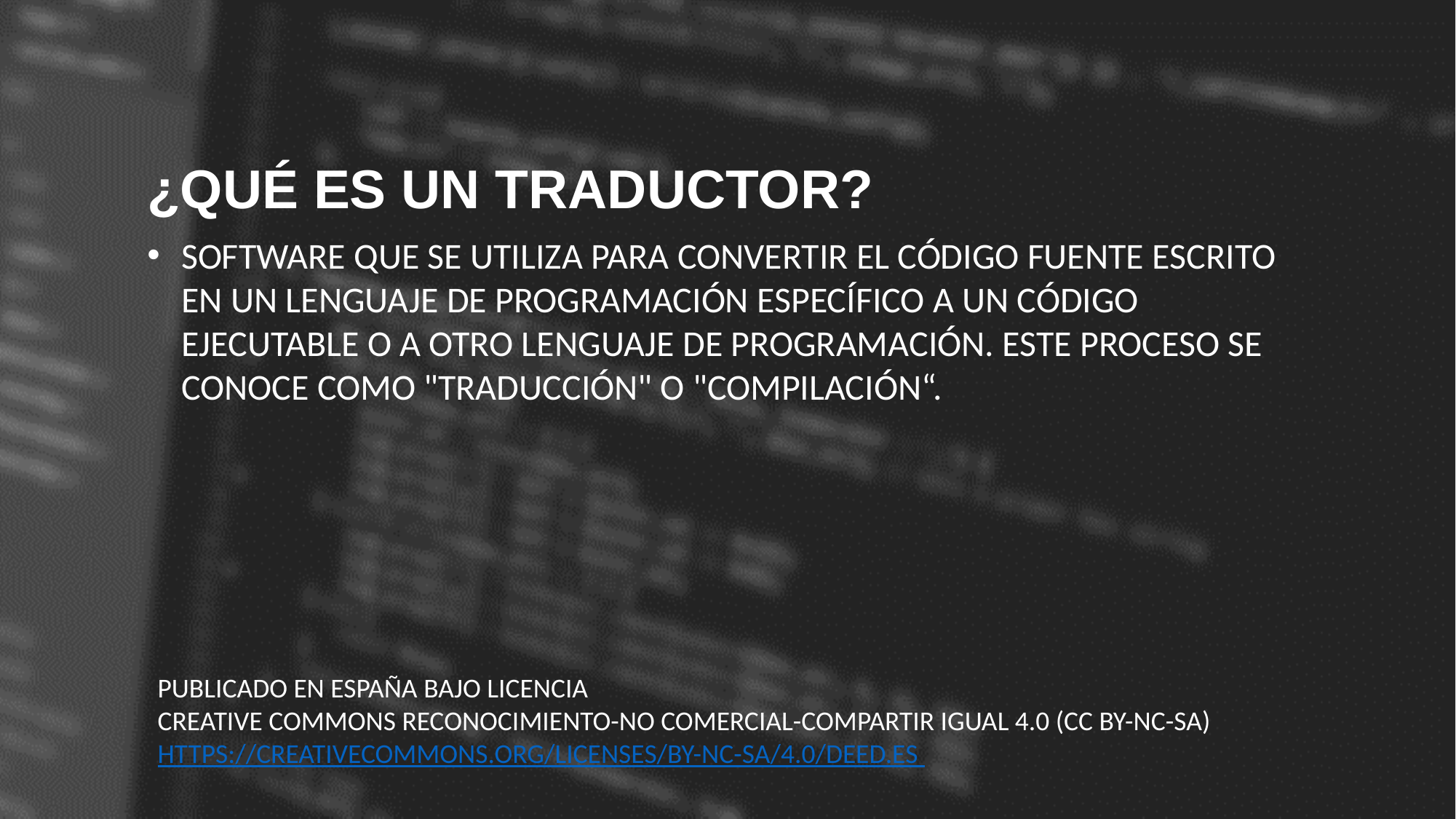

# ¿Qué es un traductor?
software que se utiliza para convertir el código fuente escrito en un lenguaje de programación específico a un código ejecutable o a otro lenguaje de programación. Este proceso se conoce como "traducción" o "compilación“.
Publicado en España bajo licencia
Creative Commons Reconocimiento-No Comercial-Compartir Igual 4.0 (CC BY-NC-SA)
https://creativecommons.org/licenses/by-nc-sa/4.0/deed.es